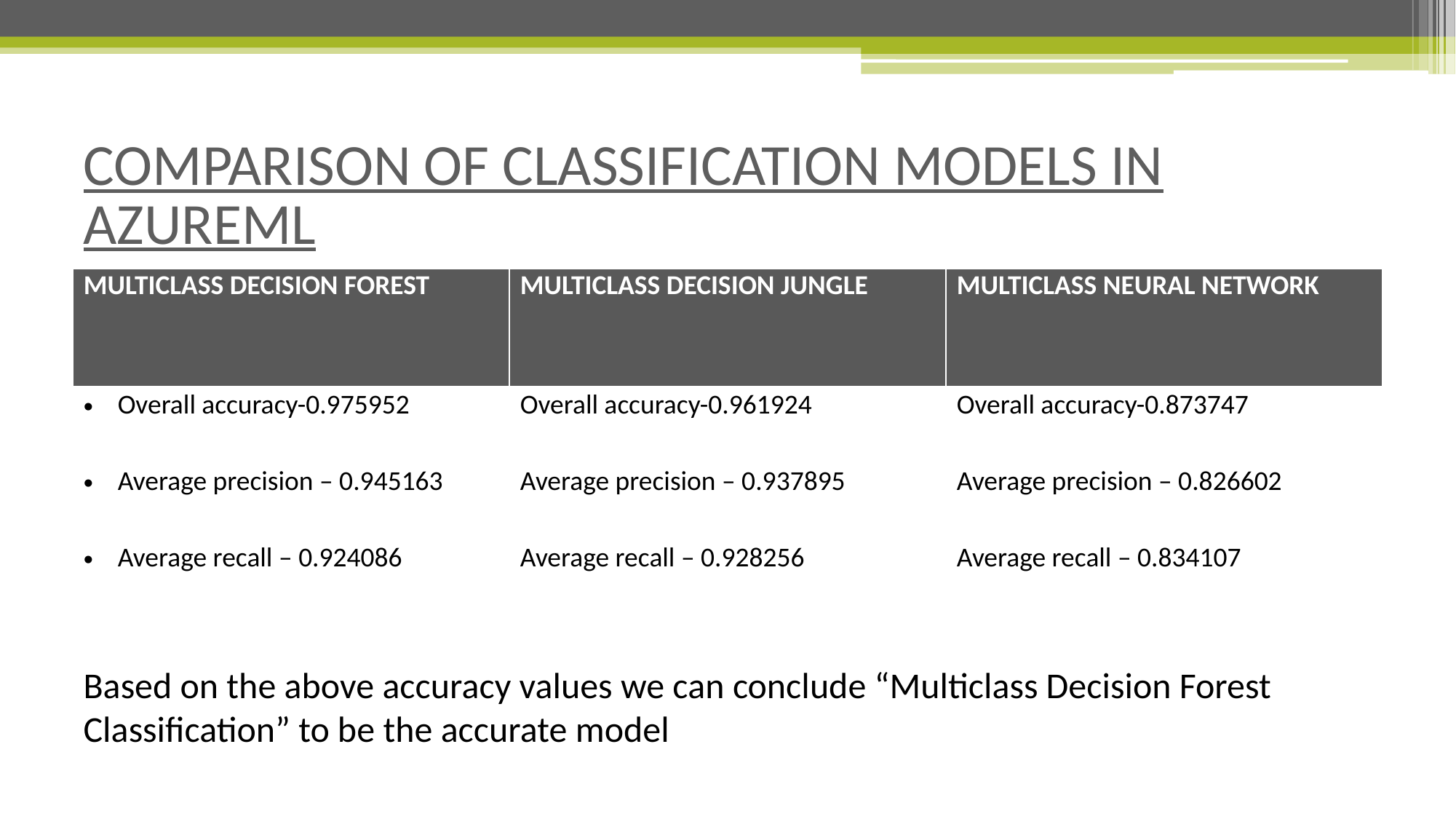

# COMPARISON OF CLASSIFICATION MODELS IN AZUREML
| MULTICLASS DECISION FOREST | MULTICLASS DECISION JUNGLE | MULTICLASS NEURAL NETWORK |
| --- | --- | --- |
| Overall accuracy-0.975952 | Overall accuracy-0.961924 | Overall accuracy-0.873747 |
| Average precision – 0.945163 | Average precision – 0.937895 | Average precision – 0.826602 |
| Average recall – 0.924086 | Average recall – 0.928256 | Average recall – 0.834107 |
|  |  |  |
Based on the above accuracy values we can conclude “Multiclass Decision Forest Classification” to be the accurate model